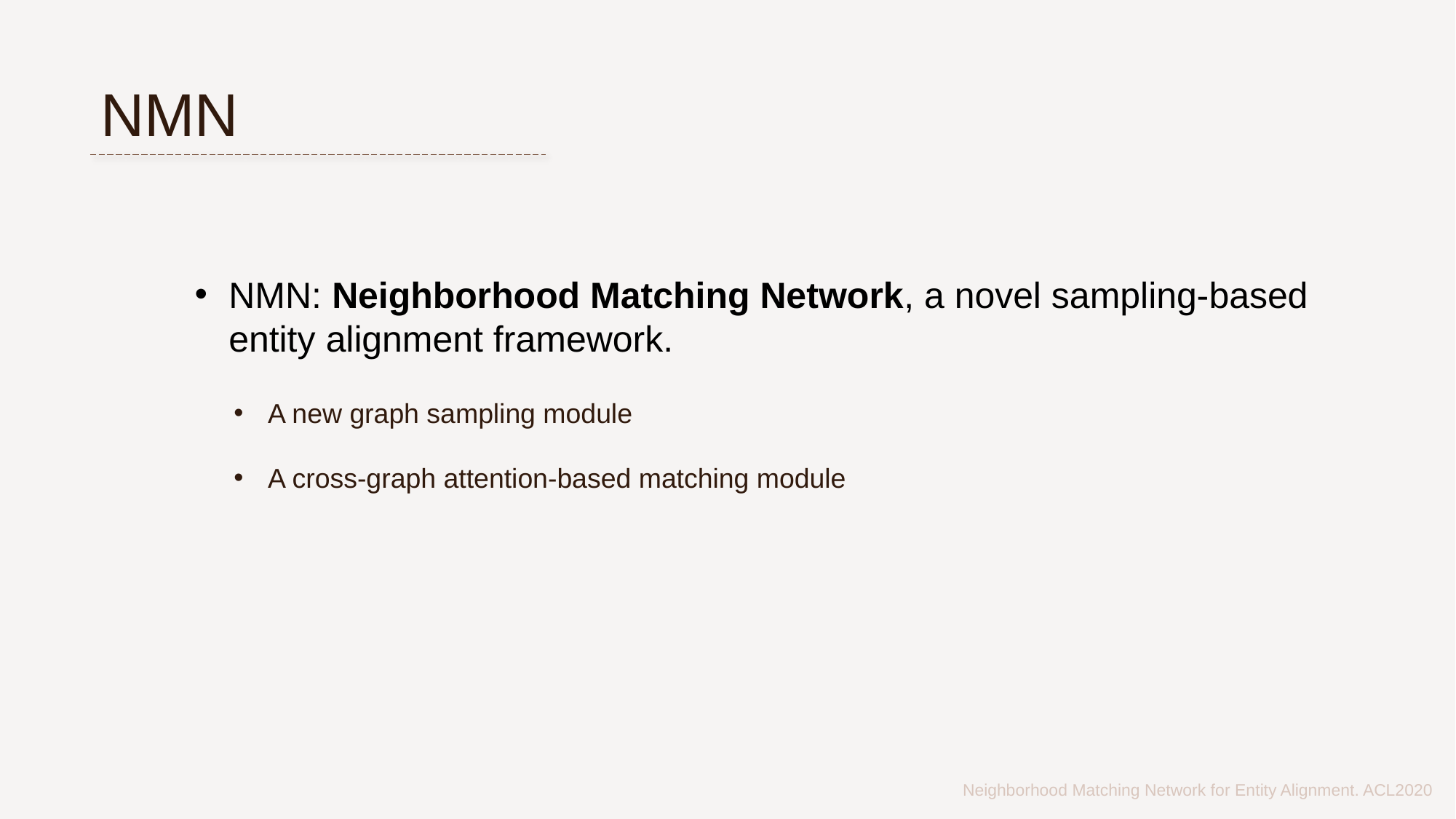

NMN
NMN: Neighborhood Matching Network, a novel sampling-based entity alignment framework.
A new graph sampling module
A cross-graph attention-based matching module
| Neighborhood Matching Network for Entity Alignment. ACL2020 |
| --- |